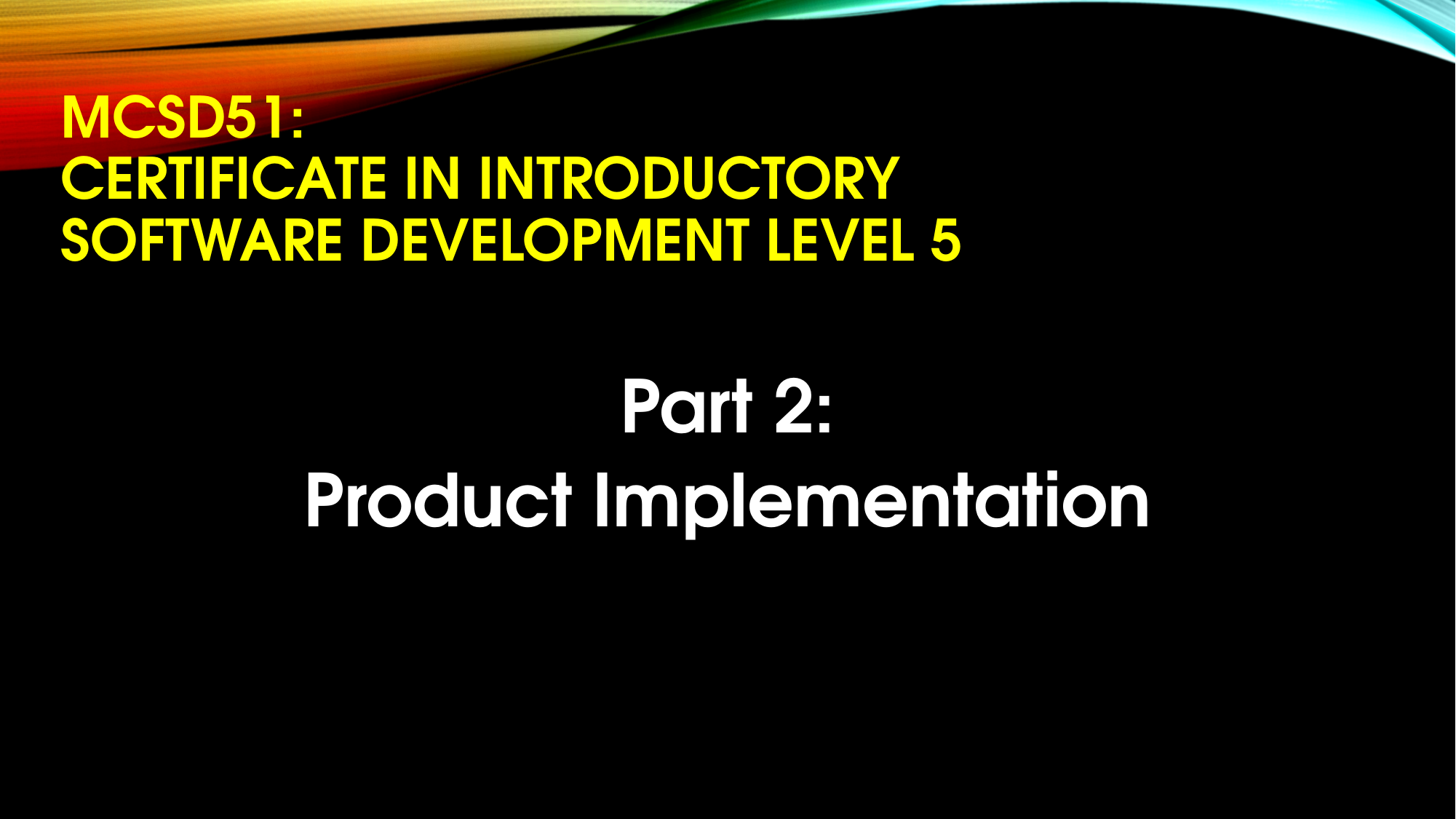

# MCSD51:                                    Certificate in Introductory Software Development Level 5

Part 2:
Product Implementation